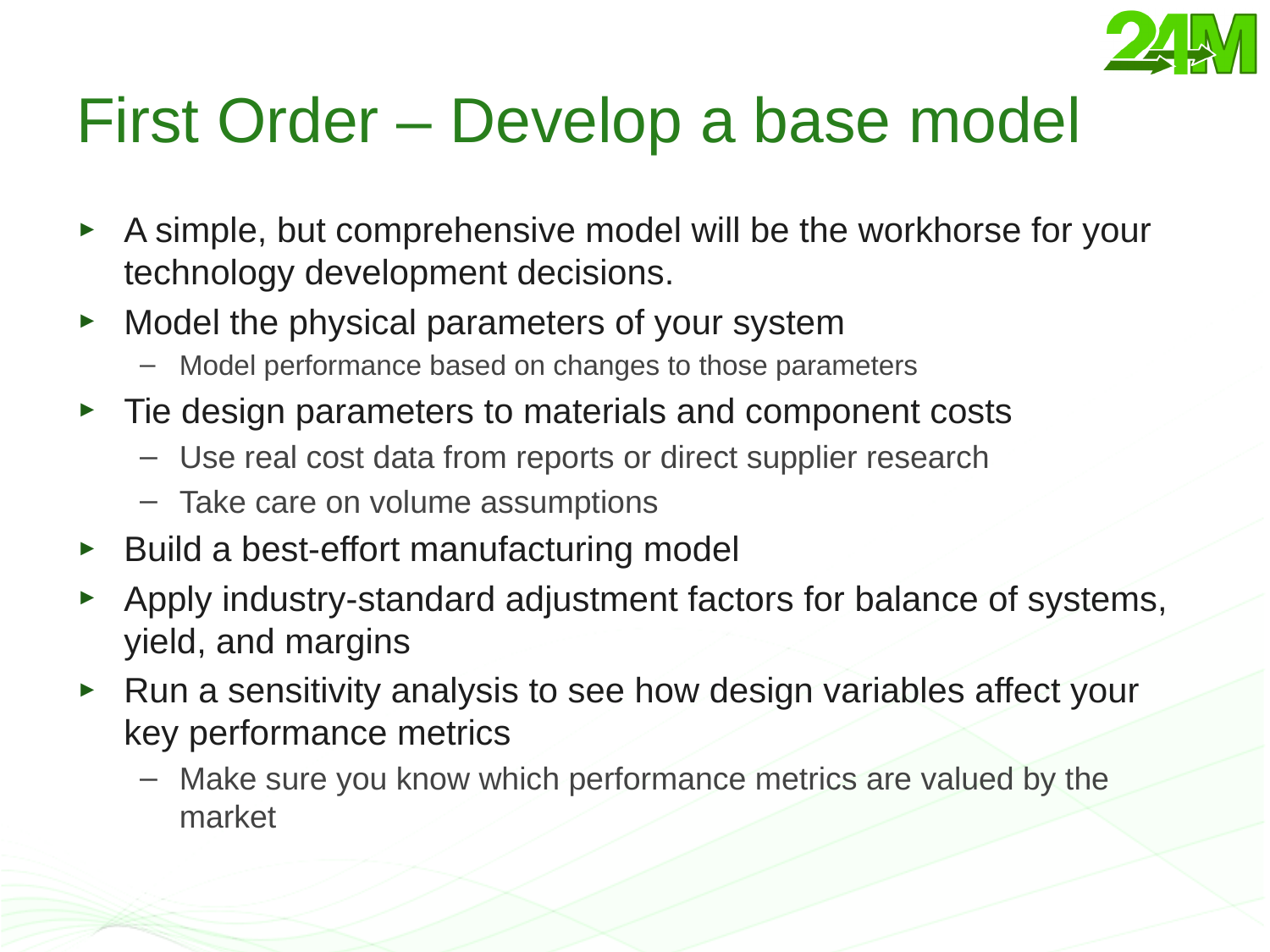

# First Order – Develop a base model
A simple, but comprehensive model will be the workhorse for your technology development decisions.
Model the physical parameters of your system
Model performance based on changes to those parameters
Tie design parameters to materials and component costs
Use real cost data from reports or direct supplier research
Take care on volume assumptions
Build a best-effort manufacturing model
Apply industry-standard adjustment factors for balance of systems, yield, and margins
Run a sensitivity analysis to see how design variables affect your key performance metrics
Make sure you know which performance metrics are valued by the market

© 2012 24M Technologies, Inc.
20